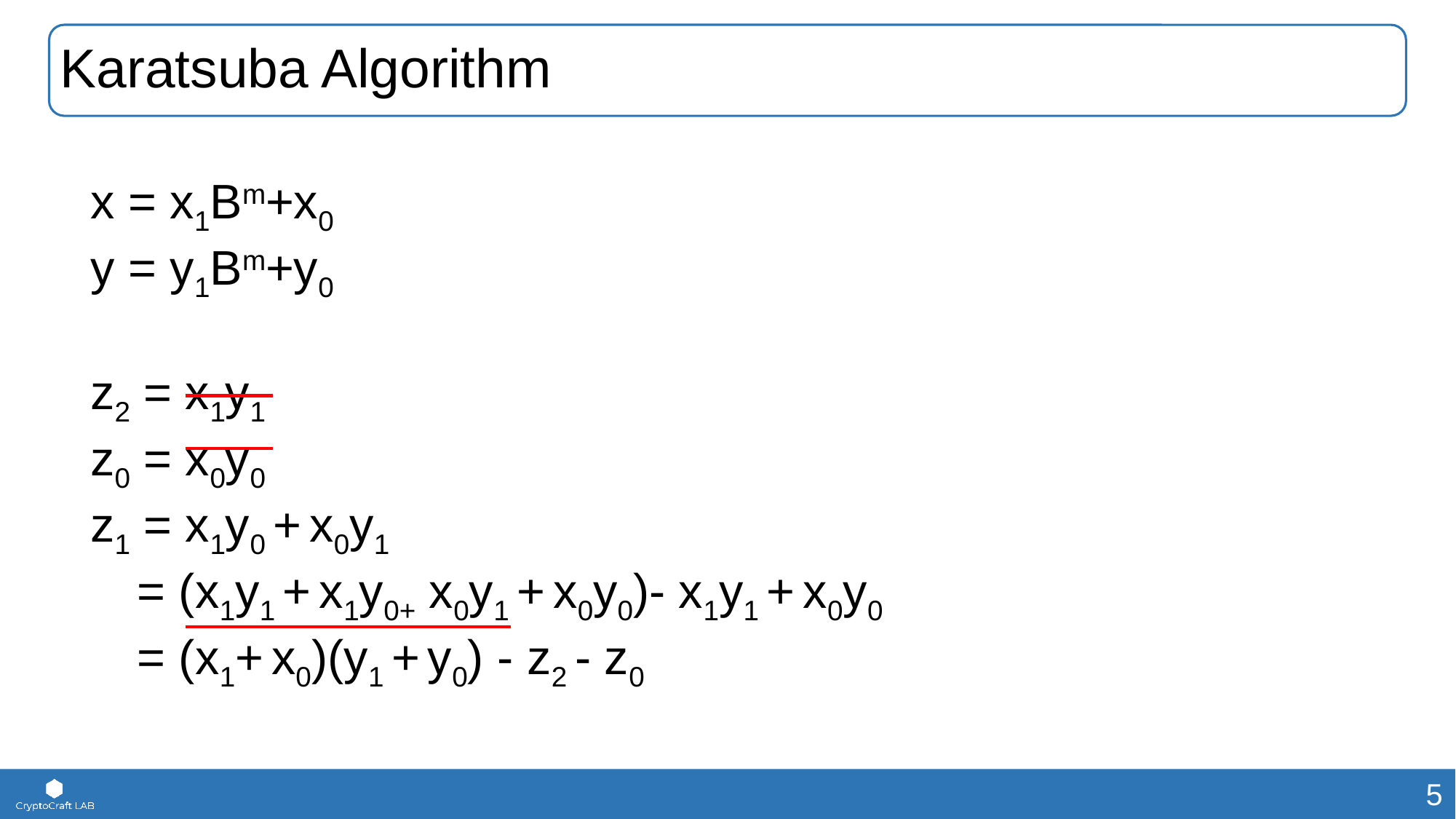

# Karatsuba Algorithm
x = x1Bm+x0
y = y1Bm+y0
z2 = x1y1
z0 = x0y0
z1 = x1y0 + x0y1
      = (x1y1 + x1y0+ x0y1 + x0y0)- x1y1 + x0y0
      = (x1+ x0)(y1 + y0) - z2 - z0